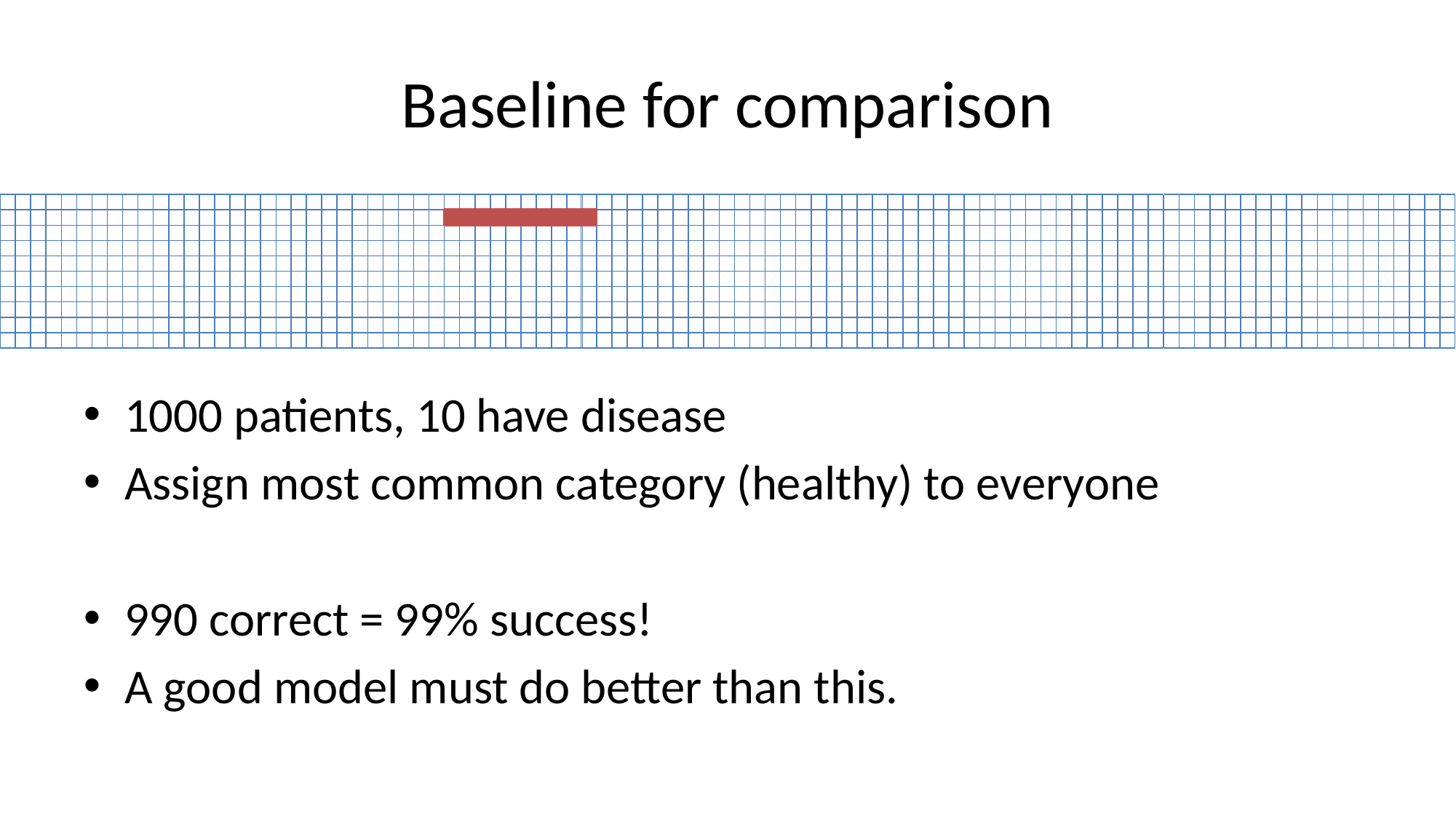

# Baseline for comparison

1000 patients, 10 have disease
Assign most common category (healthy) to everyone

990 correct = 99% success!
A good model must do better than this.